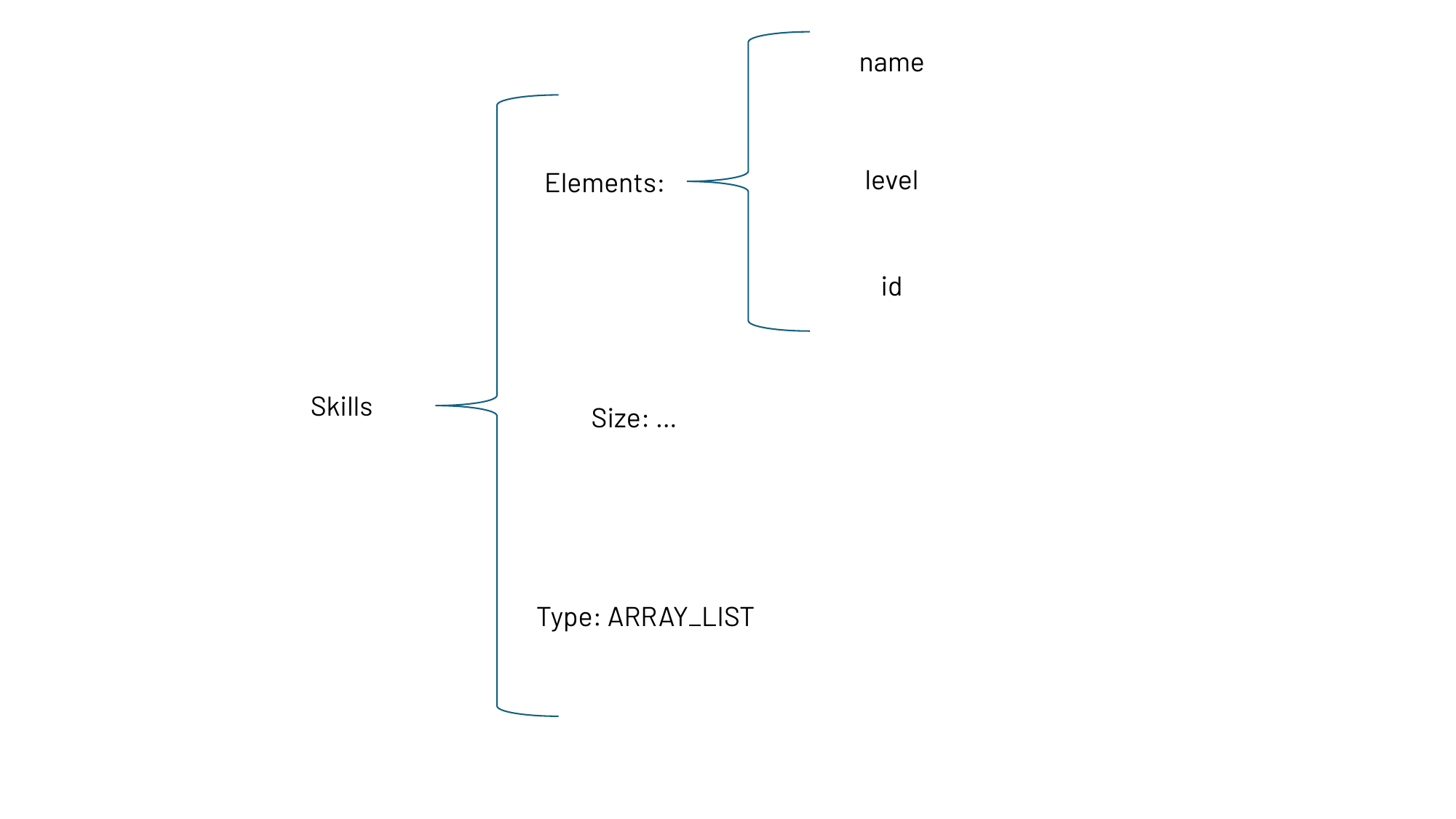

name

level
Elements:
id
Skills
Size: …
Type: ARRAY_LIST